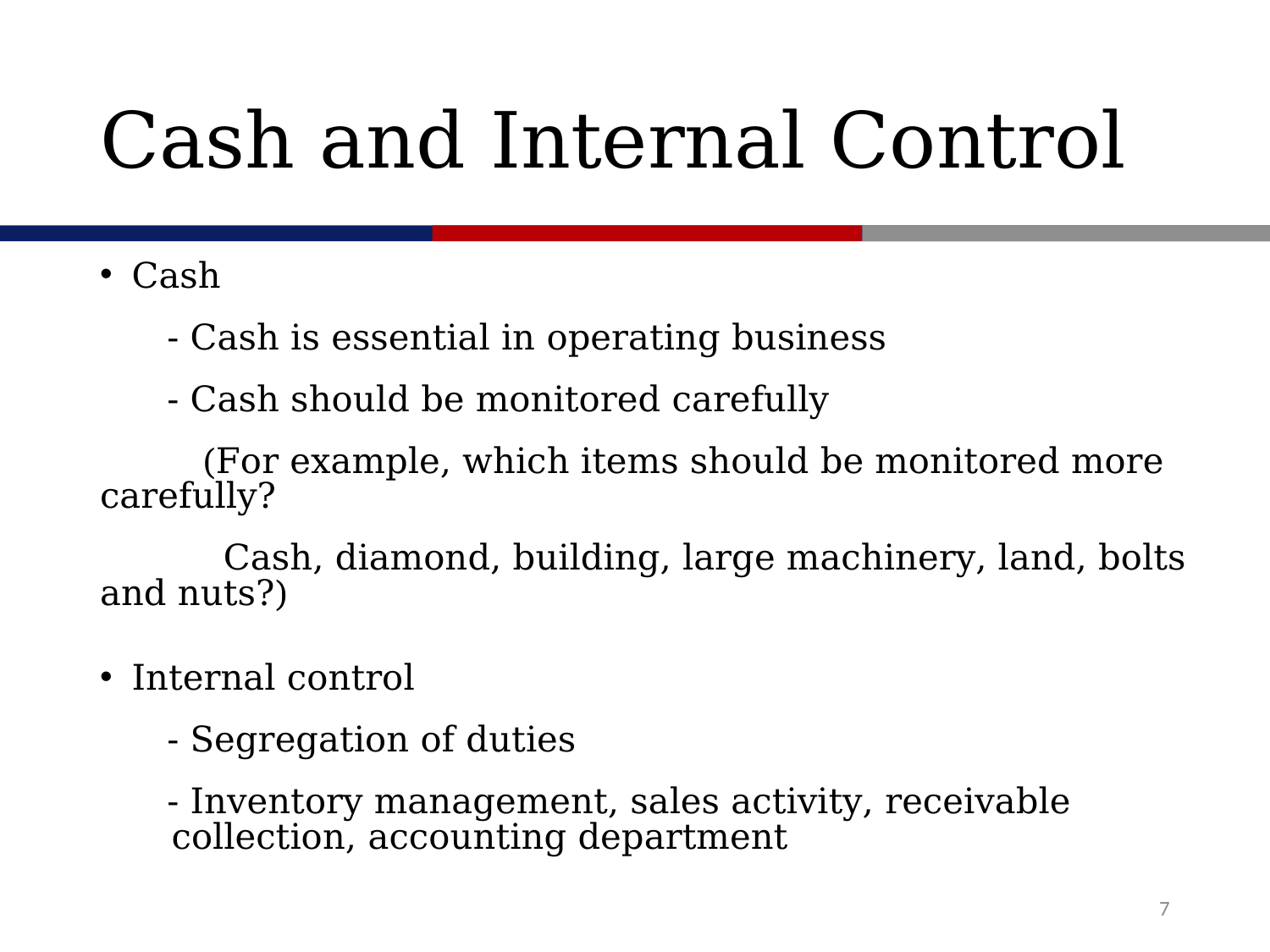

# Cash and Internal Control
Cash
      - Cash is essential in operating business
      - Cash should be monitored carefully
         (For example, which items should be monitored more carefully?
           Cash, diamond, building, large machinery, land, bolts and nuts?)
Internal control
      - Segregation of duties
      - Inventory management, sales activity, receivable collection, accounting department

7